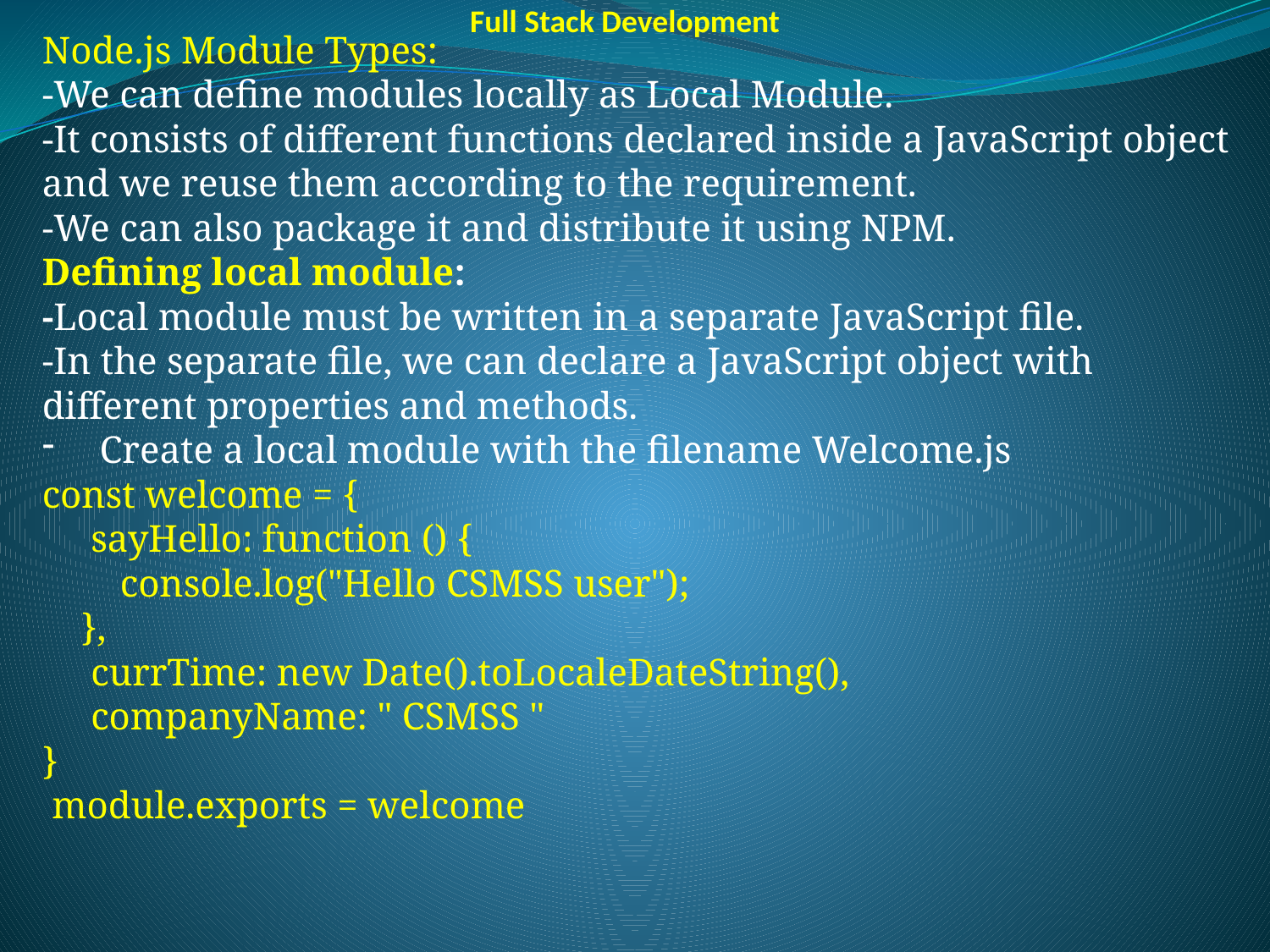

Full Stack Development
Node.js Module Types:
-We can define modules locally as Local Module.
-It consists of different functions declared inside a JavaScript object and we reuse them according to the requirement.
-We can also package it and distribute it using NPM.
Defining local module:
-Local module must be written in a separate JavaScript file.
-In the separate file, we can declare a JavaScript object with different properties and methods.
 Create a local module with the filename Welcome.js
const welcome = {
     sayHello: function () {
        console.log("Hello CSMSS user");
    },
     currTime: new Date().toLocaleDateString(),
     companyName: " CSMSS "
}
 module.exports = welcome